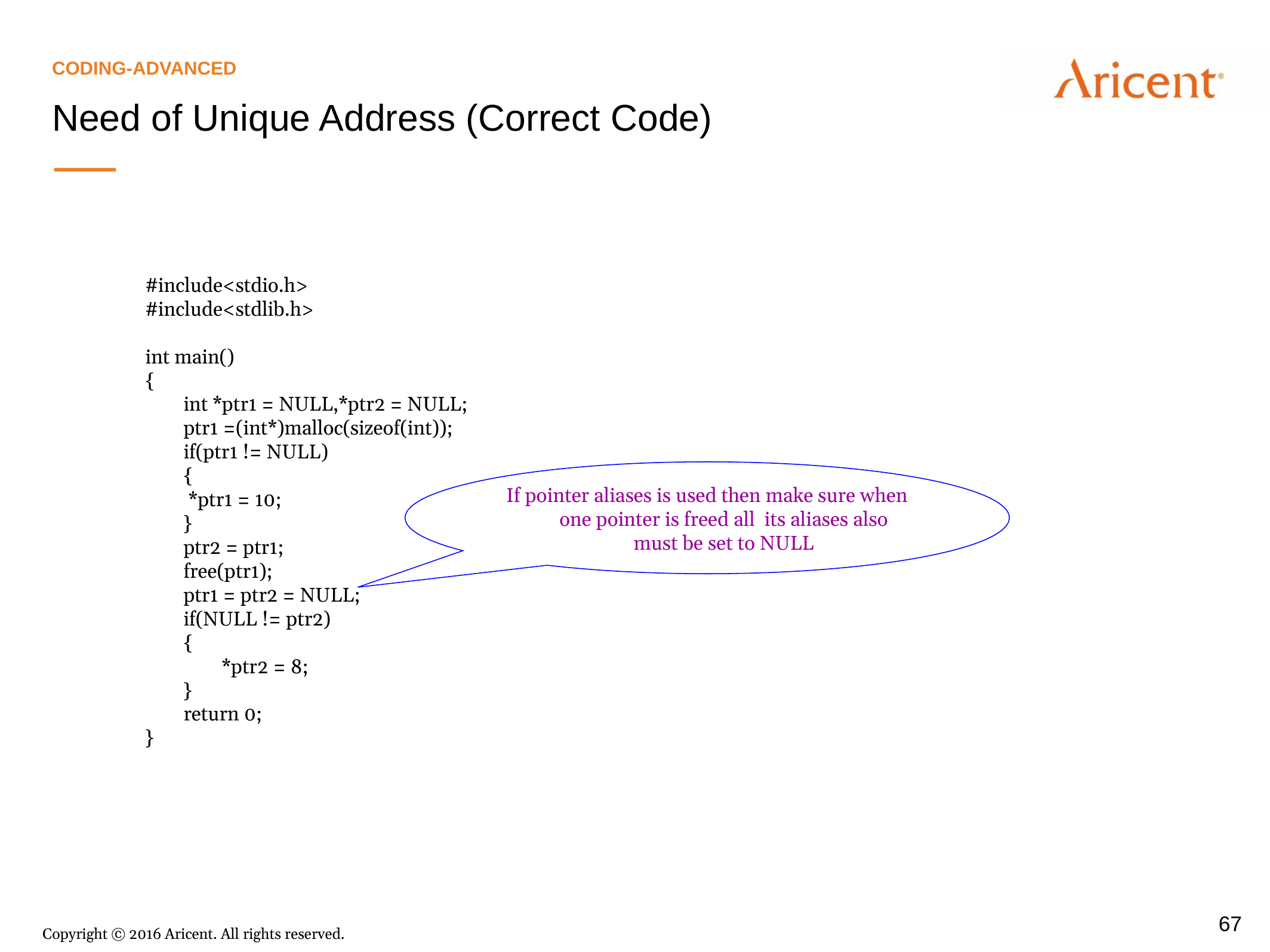

Coding-Advanced
Need of Unique Address (Correct Code)
#include<stdio.h>
#include<stdlib.h>

int main()
{
        int *ptr1 = NULL,*ptr2 = NULL;
        ptr1 =(int*)malloc(sizeof(int));
        if(ptr1 != NULL)
        {
         *ptr1 = 10;
        }
        ptr2 = ptr1;
        free(ptr1);
        ptr1 = ptr2 = NULL;
        if(NULL != ptr2)
        {
                *ptr2 = 8;
        }
        return 0;
}
If pointer aliases is used then make sure when one pointer is freed all  its aliases also must be set to NULL